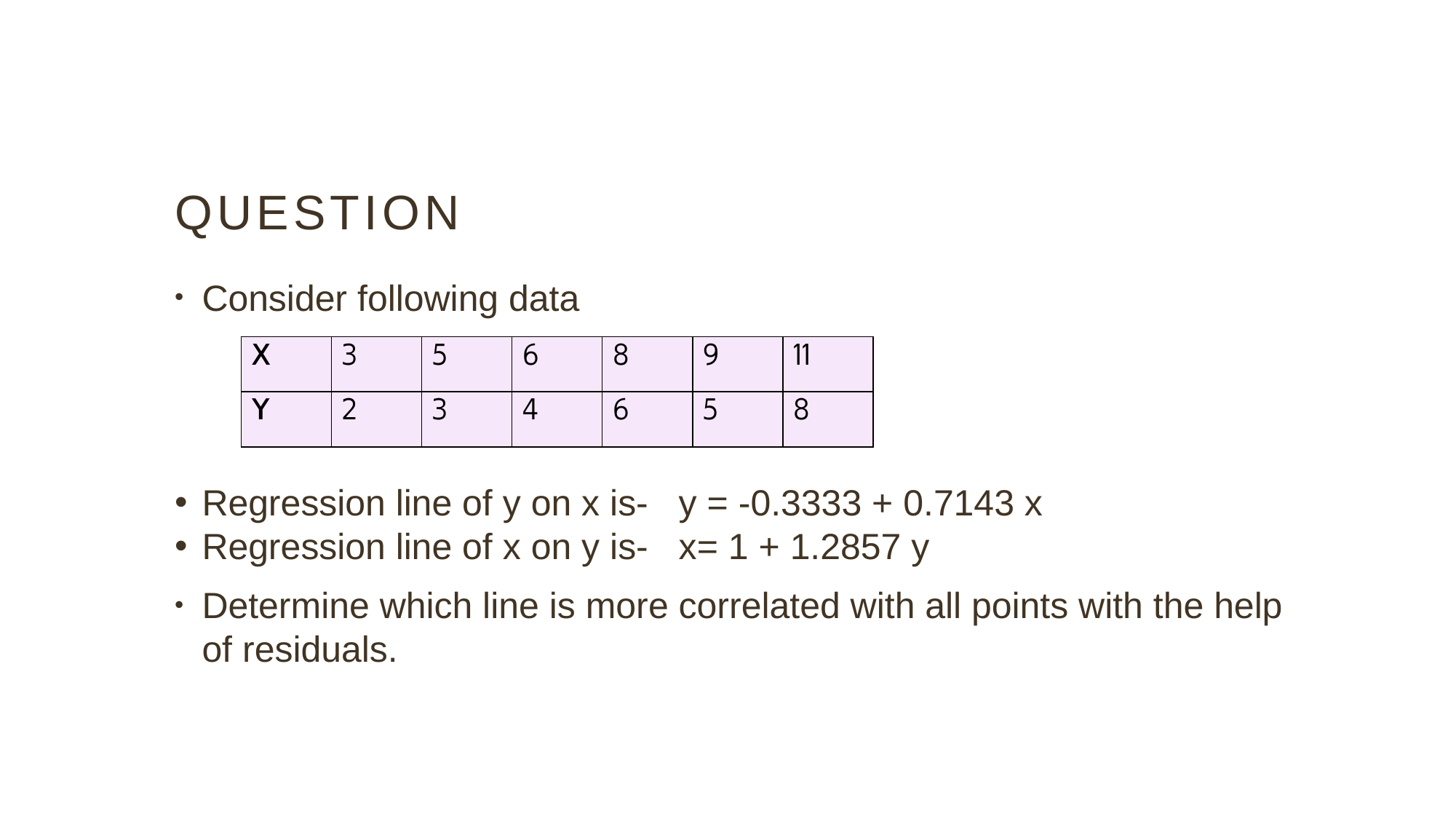

# Question
Consider following data

Regression line of y on x is-   y = -0.3333 + 0.7143 x
Regression line of x on y is-   x= 1 + 1.2857 y
Determine which line is more correlated with all points with the help of residuals.

| X | 3 | 5 | 6 | 8 | 9 | 11 |
| --- | --- | --- | --- | --- | --- | --- |
| Y | 2 | 3 | 4 | 6 | 5 | 8 |